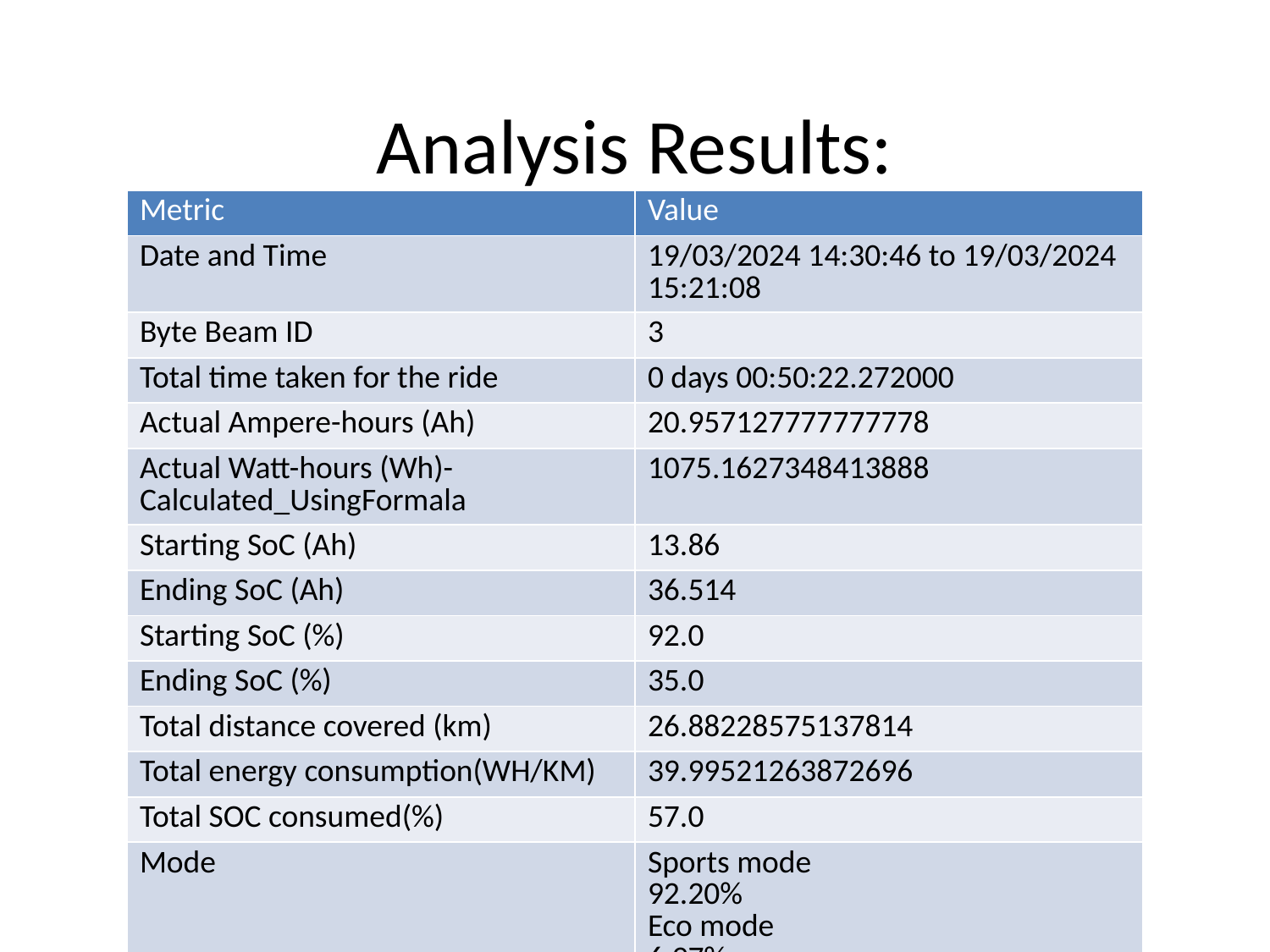

# Analysis Results:
| Metric | Value |
| --- | --- |
| Date and Time | 19/03/2024 14:30:46 to 19/03/2024 15:21:08 |
| Byte Beam ID | 3 |
| Total time taken for the ride | 0 days 00:50:22.272000 |
| Actual Ampere-hours (Ah) | 20.957127777777778 |
| Actual Watt-hours (Wh)- Calculated\_UsingFormala | 1075.1627348413888 |
| Starting SoC (Ah) | 13.86 |
| Ending SoC (Ah) | 36.514 |
| Starting SoC (%) | 92.0 |
| Ending SoC (%) | 35.0 |
| Total distance covered (km) | 26.88228575137814 |
| Total energy consumption(WH/KM) | 39.99521263872696 |
| Total SOC consumed(%) | 57.0 |
| Mode | Sports mode 92.20% Eco mode 6.97% |